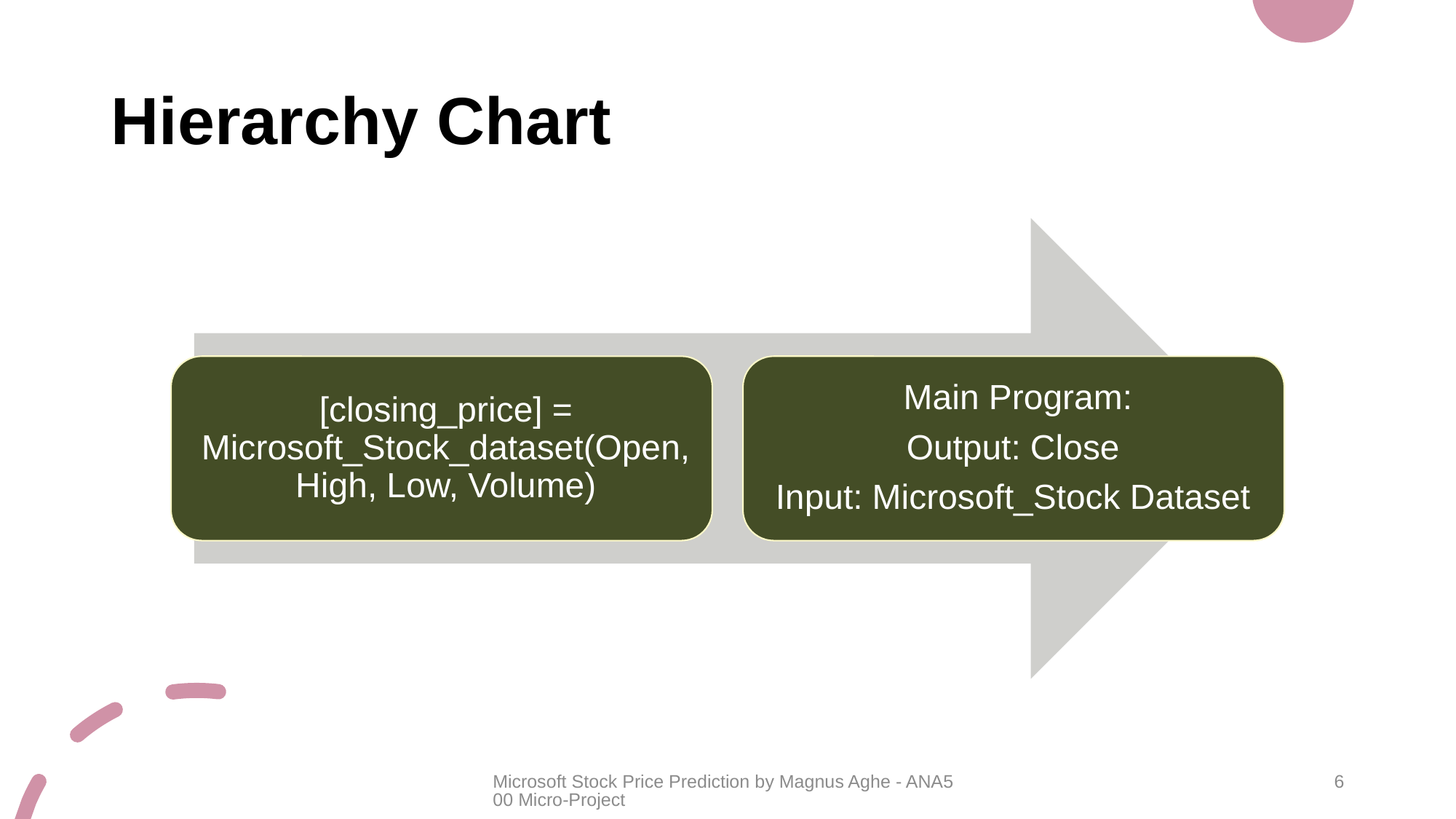

# Hierarchy Chart
[closing_price] = Microsoft_Stock_dataset(Open, High, Low, Volume)
Main Program:
Output: Close
Input: Microsoft_Stock Dataset
Microsoft Stock Price Prediction by Magnus Aghe - ANA500 Micro-Project
6